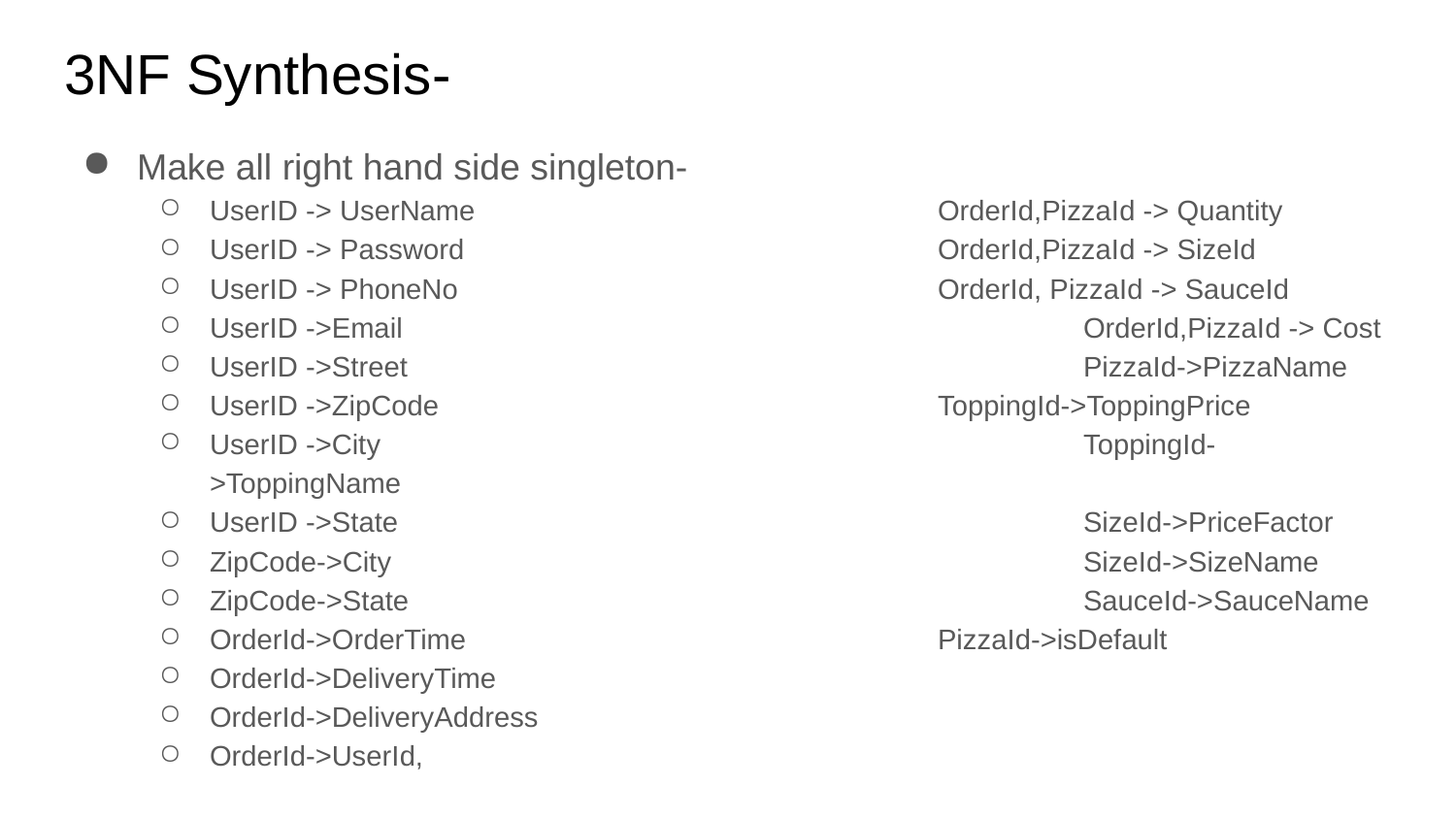

# 3NF Synthesis-
Make all right hand side singleton-
UserID -> UserName 				OrderId,PizzaId -> Quantity
UserID -> Password				OrderId,PizzaId -> SizeId
UserID -> PhoneNo				OrderId, PizzaId -> SauceId
UserID ->Email					OrderId,PizzaId -> Cost
UserID ->Street					PizzaId->PizzaName
UserID ->ZipCode				ToppingId->ToppingPrice
UserID ->City					ToppingId->ToppingName
UserID ->State					SizeId->PriceFactor
ZipCode->City					SizeId->SizeName
ZipCode->State					SauceId->SauceName
OrderId->OrderTime				PizzaId->isDefault
OrderId->DeliveryTime
OrderId->DeliveryAddress
OrderId->UserId,